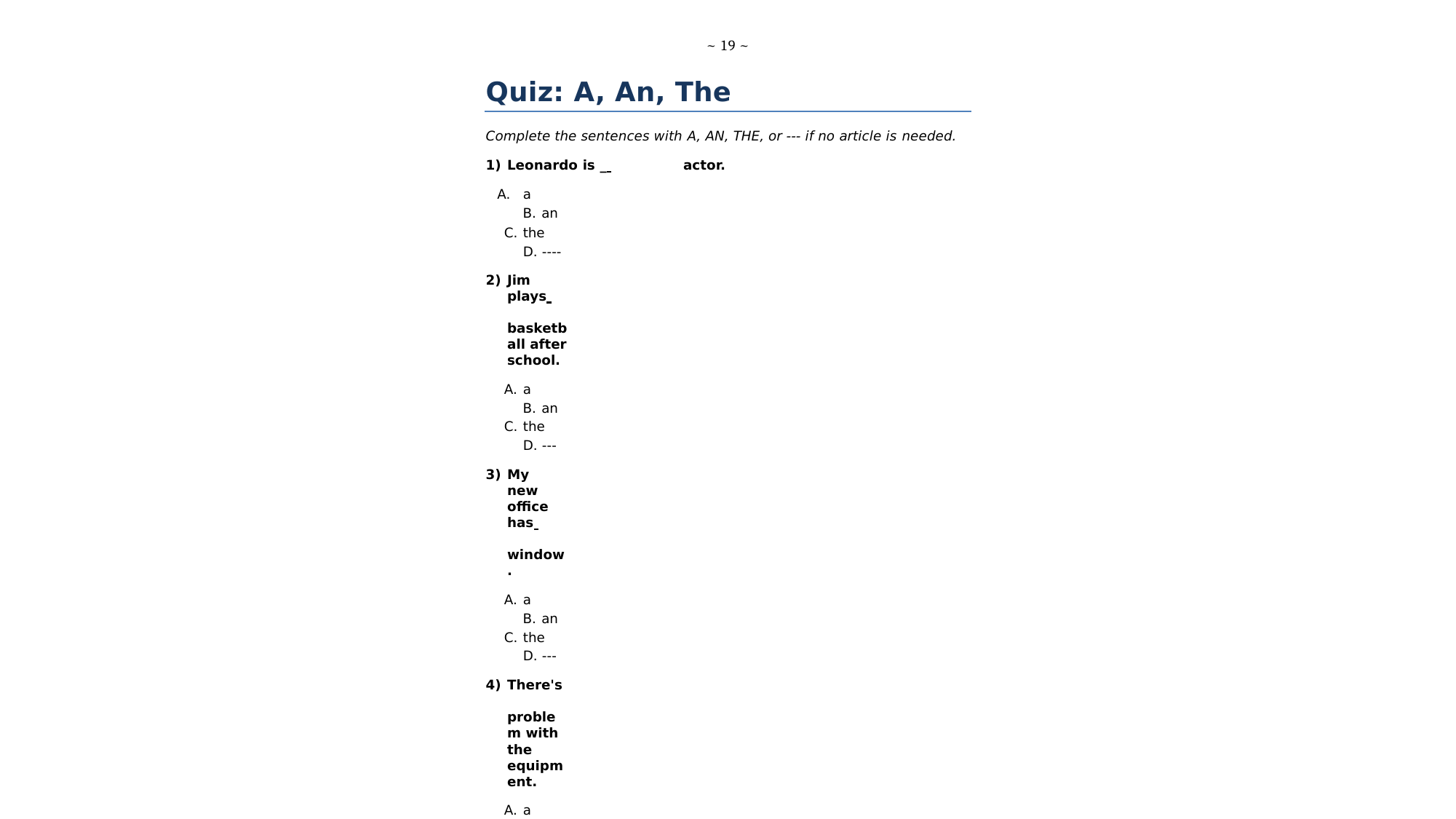

~ 19 ~
Quiz: A, An, The

Complete the sentences with A, AN, THE, or --- if no article is needed.
Leonardo is _ 	actor.
a
an
the  D. ----
Jim plays 	basketball after school.
a
an
the  D. ---
My new office has 	window.
a
an
the  D. ---
There's 	problem with the equipment.
a
an
the  D. ---
 	only light in the classroom isn't working.
a
an
the  D. ---